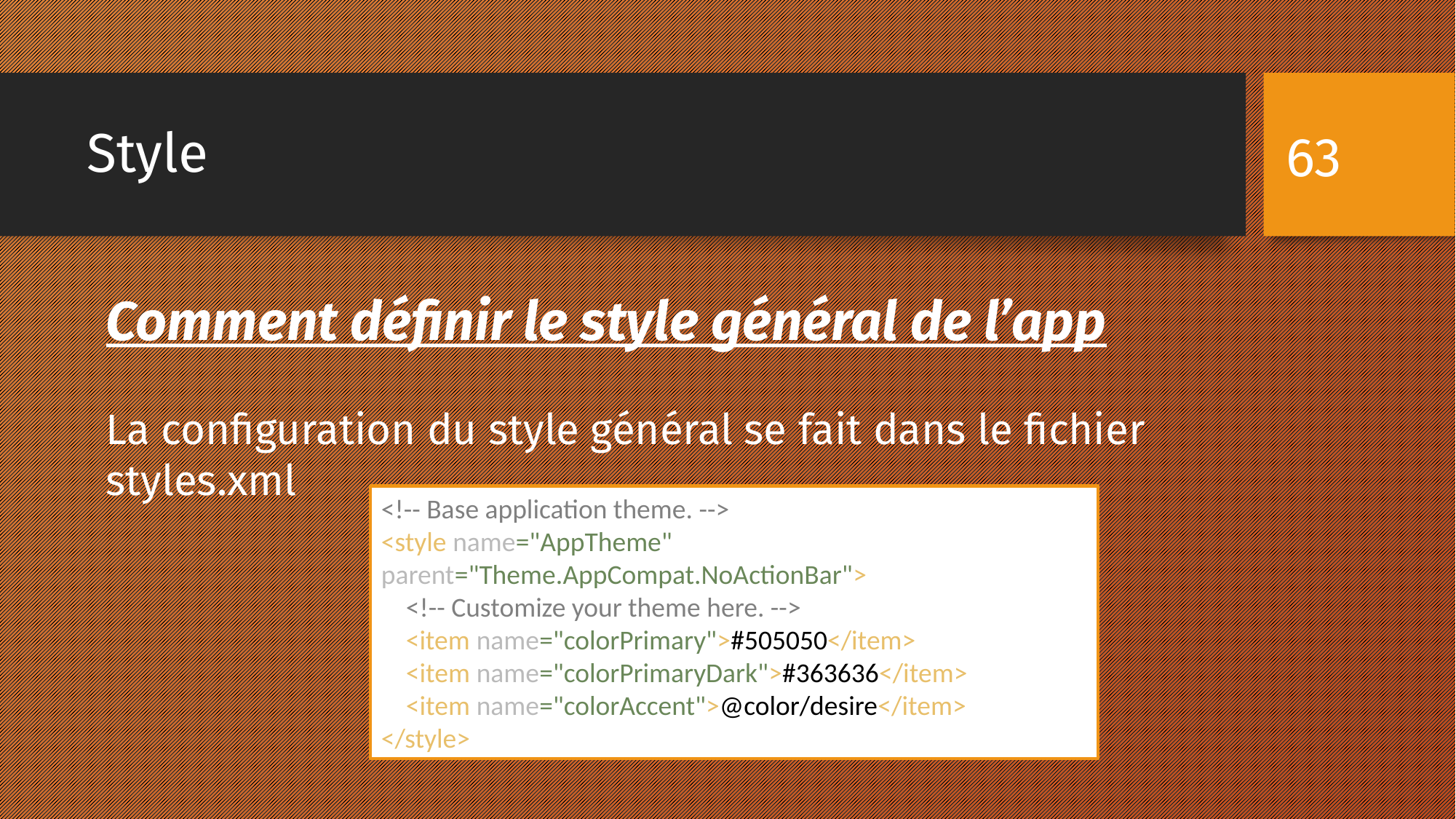

# Style
63
Comment définir le style général de l’app

La configuration du style général se fait dans le fichier styles.xml
<!-- Base application theme. -->
<style name="AppTheme" parent="Theme.AppCompat.NoActionBar">
    <!-- Customize your theme here. -->
    <item name="colorPrimary">#505050</item>
    <item name="colorPrimaryDark">#363636</item>
    <item name="colorAccent">@color/desire</item>
</style>